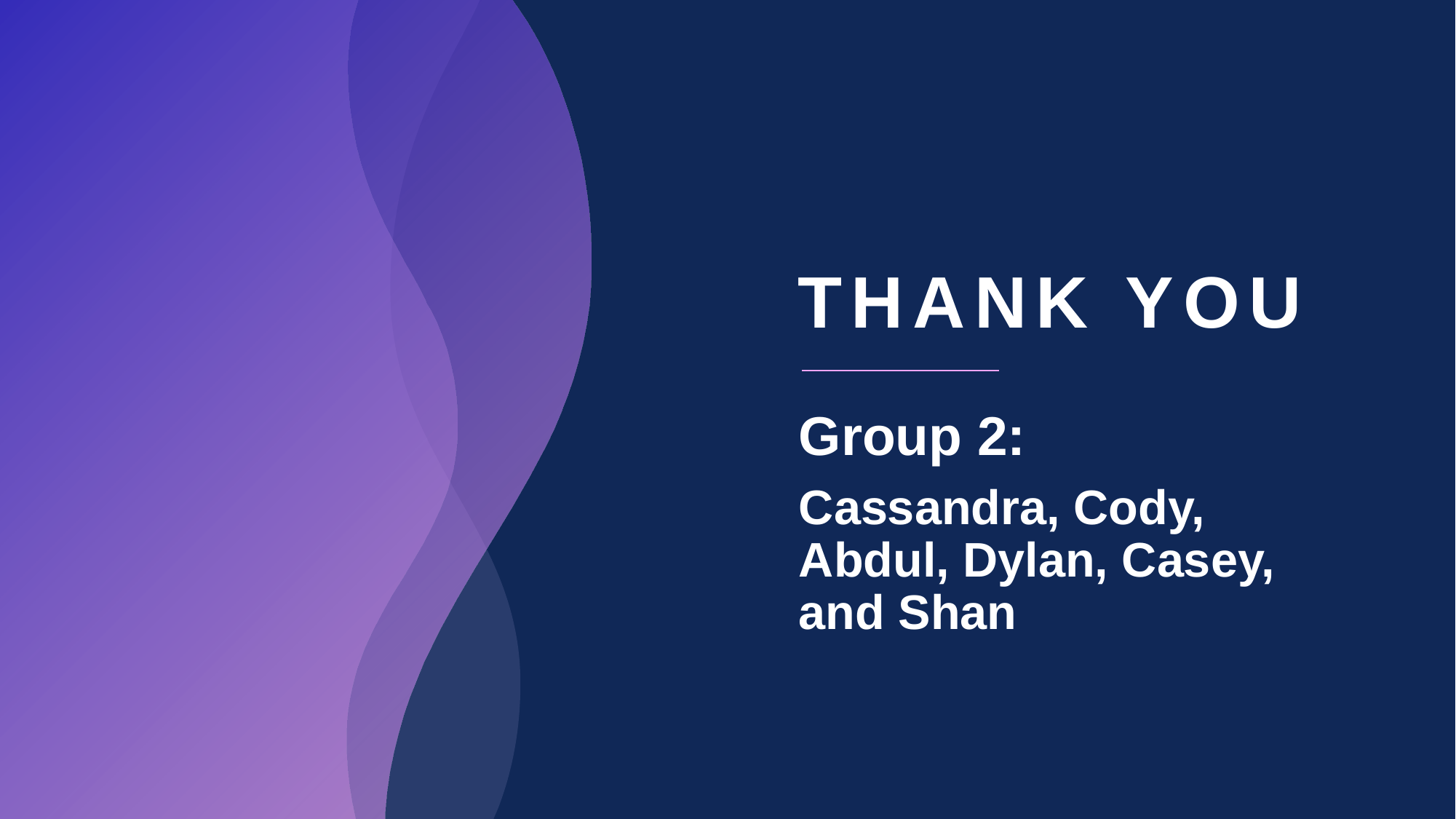

# THANK YOU
Group 2:
Cassandra, Cody, Abdul, Dylan, Casey, and Shan